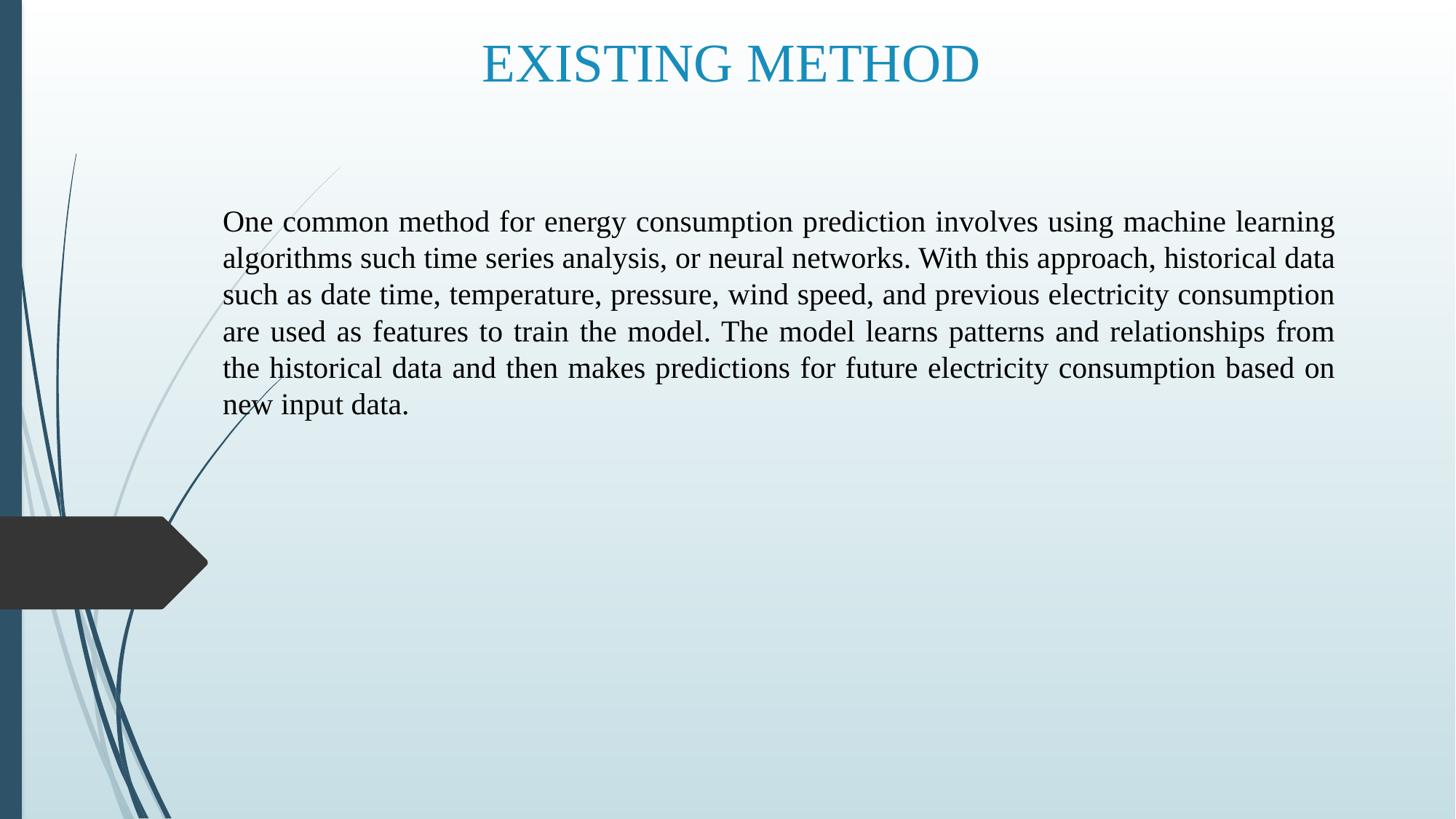

# EXISTING METHOD
One common method for energy consumption prediction involves using machine learning algorithms such time series analysis, or neural networks. With this approach, historical data such as date time, temperature, pressure, wind speed, and previous electricity consumption are used as features to train the model. The model learns patterns and relationships from the historical data and then makes predictions for future electricity consumption based on new input data.